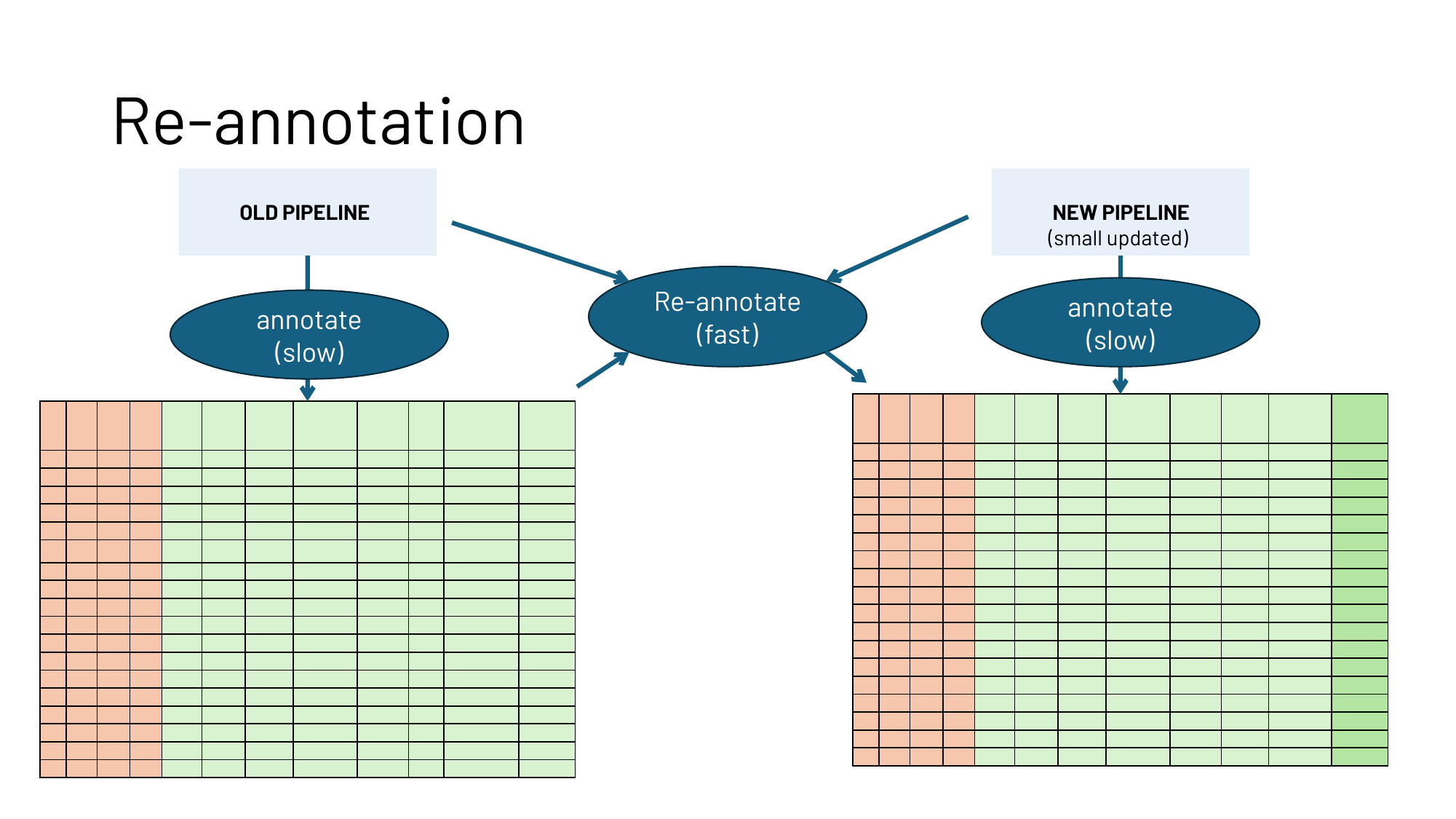

# Re-annotation

            OLD PIPELINE

            NEW PIPELINE
           (small updated)
Re-annotate
(fast)
annotate
(slow)
annotate
(slow)
|  |  |  |  |  |  |  |  |  |  |  |  |
| --- | --- | --- | --- | --- | --- | --- | --- | --- | --- | --- | --- |
|  |  |  |  |  |  |  |  |  |  |  |  |
|  |  |  |  |  |  |  |  |  |  |  |  |
|  |  |  |  |  |  |  |  |  |  |  |  |
|  |  |  |  |  |  |  |  |  |  |  |  |
|  |  |  |  |  |  |  |  |  |  |  |  |
|  |  |  |  |  |  |  |  |  |  |  |  |
|  |  |  |  |  |  |  |  |  |  |  |  |
|  |  |  |  |  |  |  |  |  |  |  |  |
|  |  |  |  |  |  |  |  |  |  |  |  |
|  |  |  |  |  |  |  |  |  |  |  |  |
|  |  |  |  |  |  |  |  |  |  |  |  |
|  |  |  |  |  |  |  |  |  |  |  |  |
|  |  |  |  |  |  |  |  |  |  |  |  |
|  |  |  |  |  |  |  |  |  |  |  |  |
|  |  |  |  |  |  |  |  |  |  |  |  |
|  |  |  |  |  |  |  |  |  |  |  |  |
|  |  |  |  |  |  |  |  |  |  |  |  |
|  |  |  |  |  |  |  |  |  |  |  |  |
|  |  |  |  |  |  |  |  |  |  |  |  |
| --- | --- | --- | --- | --- | --- | --- | --- | --- | --- | --- | --- |
|  |  |  |  |  |  |  |  |  |  |  |  |
|  |  |  |  |  |  |  |  |  |  |  |  |
|  |  |  |  |  |  |  |  |  |  |  |  |
|  |  |  |  |  |  |  |  |  |  |  |  |
|  |  |  |  |  |  |  |  |  |  |  |  |
|  |  |  |  |  |  |  |  |  |  |  |  |
|  |  |  |  |  |  |  |  |  |  |  |  |
|  |  |  |  |  |  |  |  |  |  |  |  |
|  |  |  |  |  |  |  |  |  |  |  |  |
|  |  |  |  |  |  |  |  |  |  |  |  |
|  |  |  |  |  |  |  |  |  |  |  |  |
|  |  |  |  |  |  |  |  |  |  |  |  |
|  |  |  |  |  |  |  |  |  |  |  |  |
|  |  |  |  |  |  |  |  |  |  |  |  |
|  |  |  |  |  |  |  |  |  |  |  |  |
|  |  |  |  |  |  |  |  |  |  |  |  |
|  |  |  |  |  |  |  |  |  |  |  |  |
|  |  |  |  |  |  |  |  |  |  |  |  |